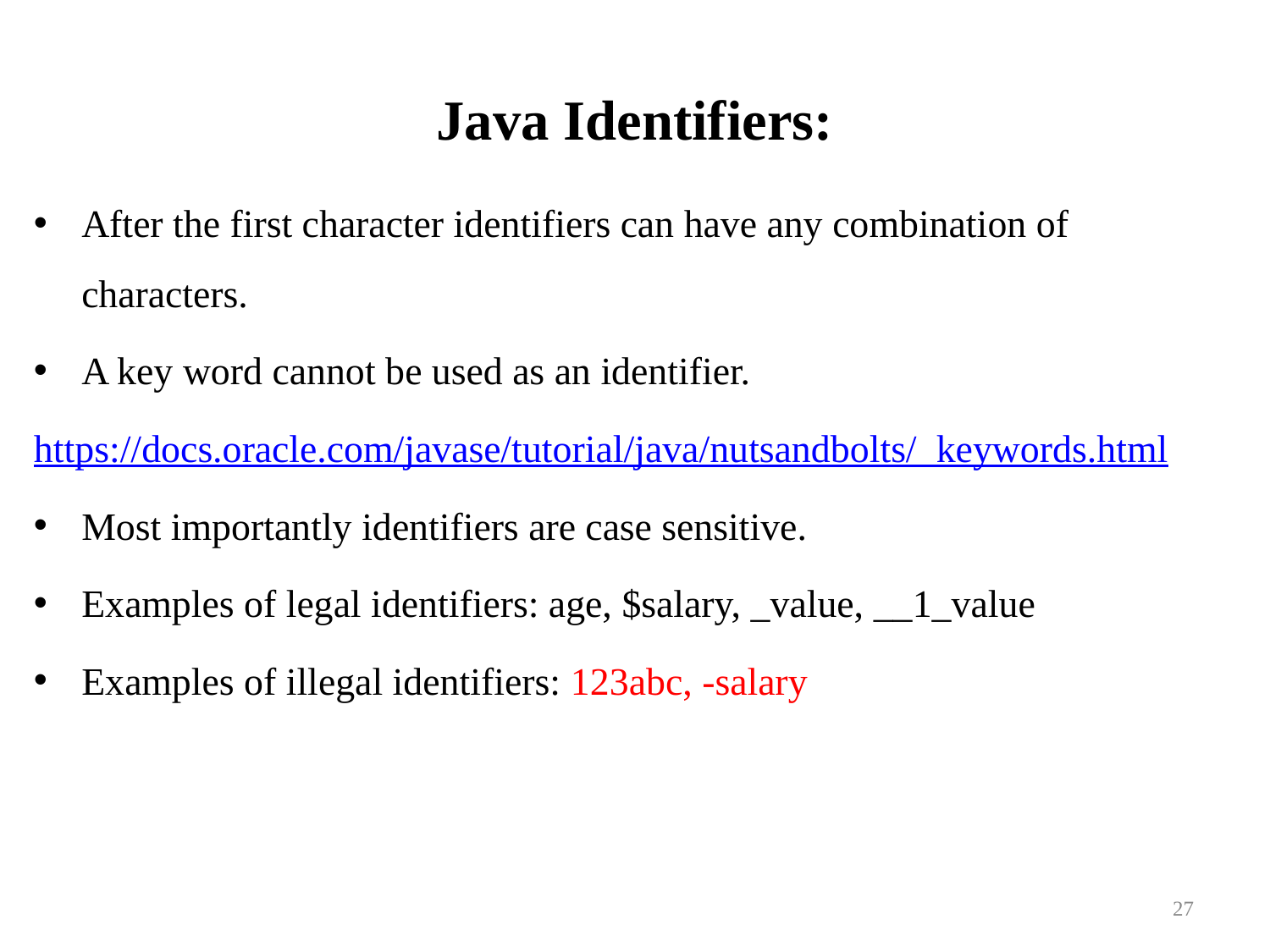

# Java Identifiers:
After the first character identifiers can have any combination of characters.
A key word cannot be used as an identifier.
https://docs.oracle.com/javase/tutorial/java/nutsandbolts/_keywords.html
Most importantly identifiers are case sensitive.
Examples of legal identifiers: age, $salary, _value, __1_value
Examples of illegal identifiers: 123abc, -salary
27